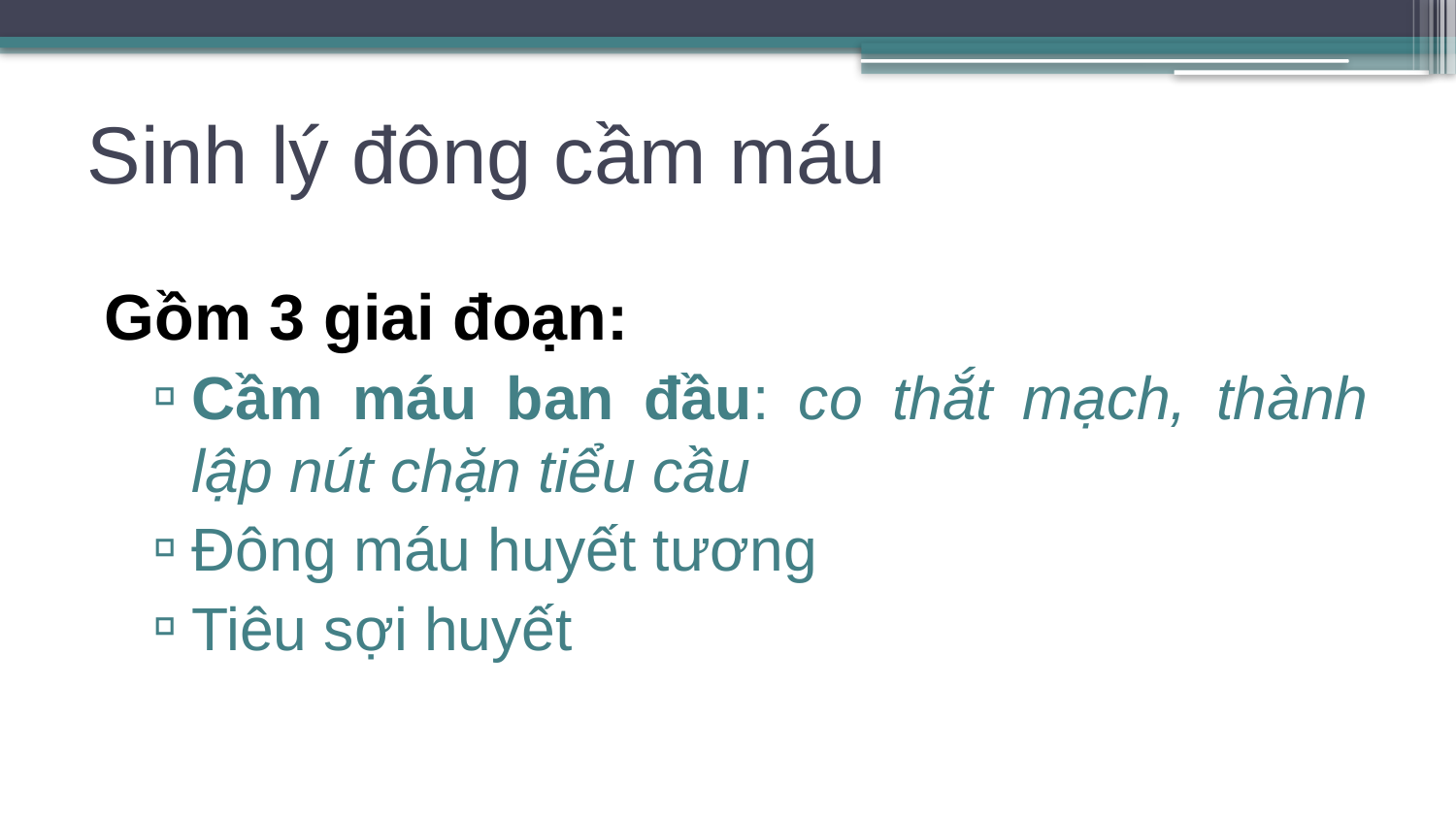

# Sinh lý đông cầm máu
Gồm 3 giai đoạn:
Cầm máu ban đầu: co thắt mạch, thành lập nút chặn tiểu cầu
Đông máu huyết tương
Tiêu sợi huyết